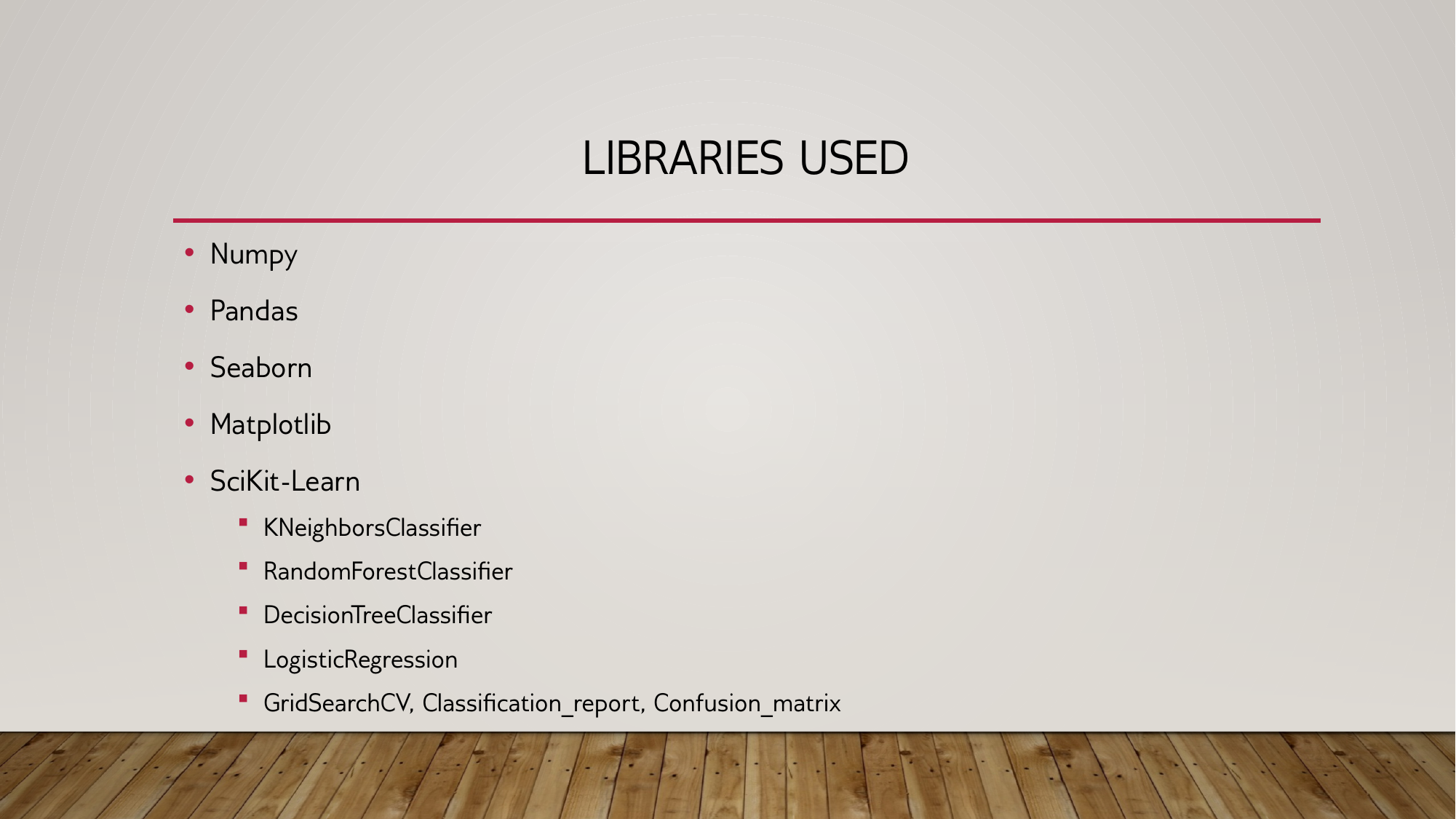

# Libraries Used
Numpy
Pandas
Seaborn
Matplotlib
SciKit-Learn
KNeighborsClassifier
RandomForestClassifier
DecisionTreeClassifier
LogisticRegression
GridSearchCV, Classification_report, Confusion_matrix